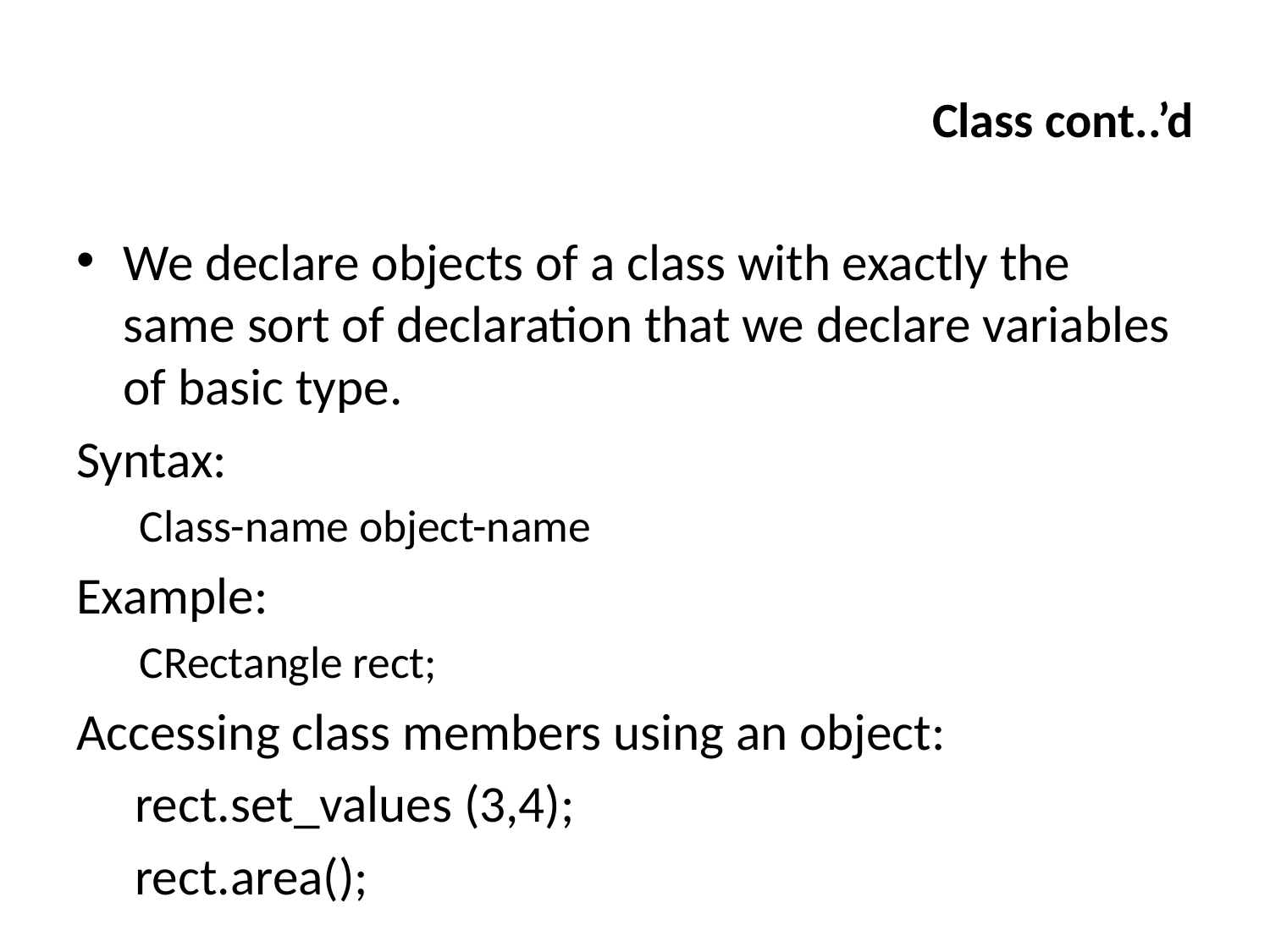

# Class cont..’d
We declare objects of a class with exactly the same sort of declaration that we declare variables of basic type.
Syntax:
Class-name object-name
Example:
CRectangle rect;
Accessing class members using an object:
	 rect.set_values (3,4);
	 rect.area();